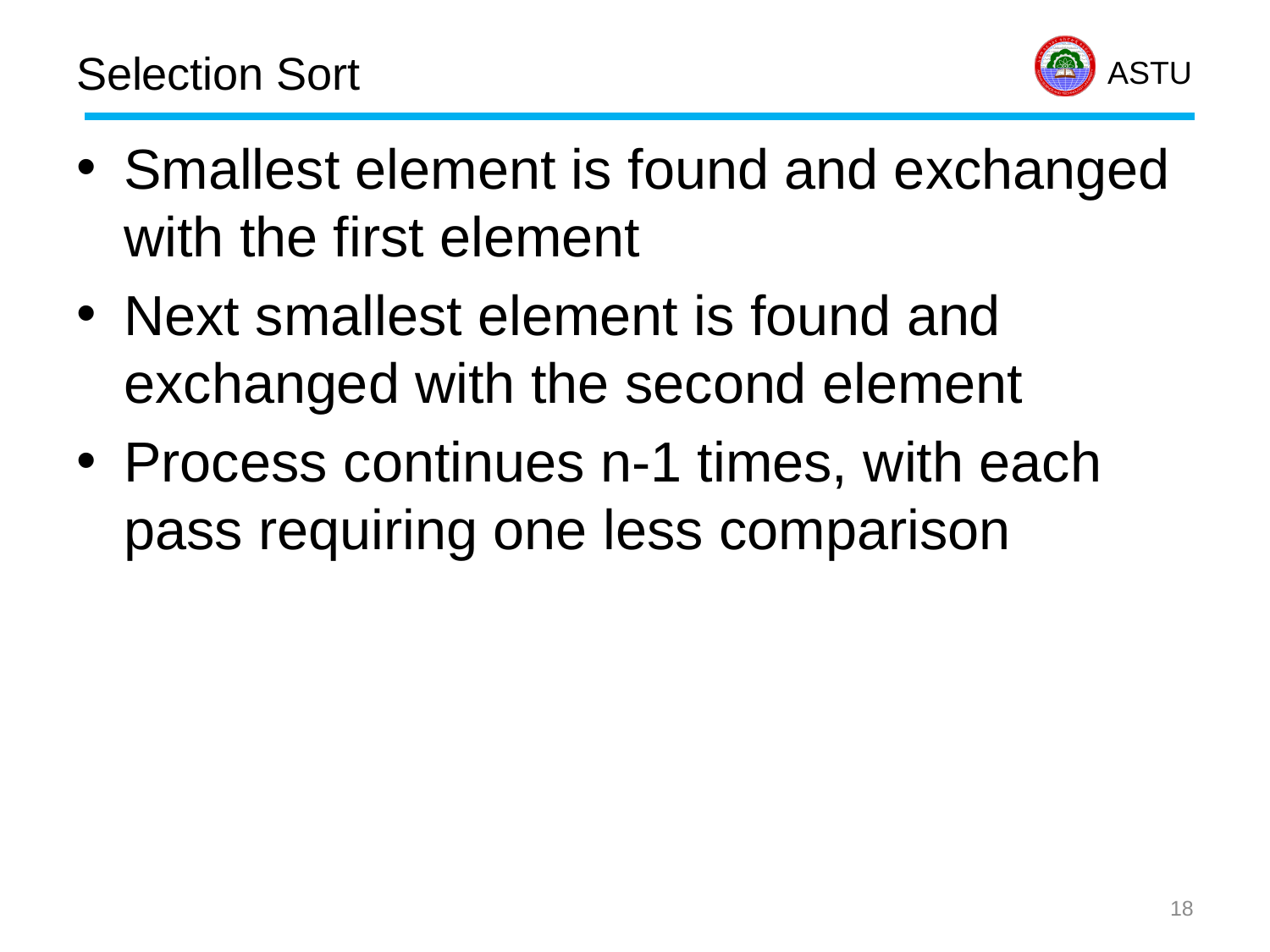

# Selection Sort
Smallest element is found and exchanged with the first element
Next smallest element is found and exchanged with the second element
Process continues n-1 times, with each pass requiring one less comparison

18